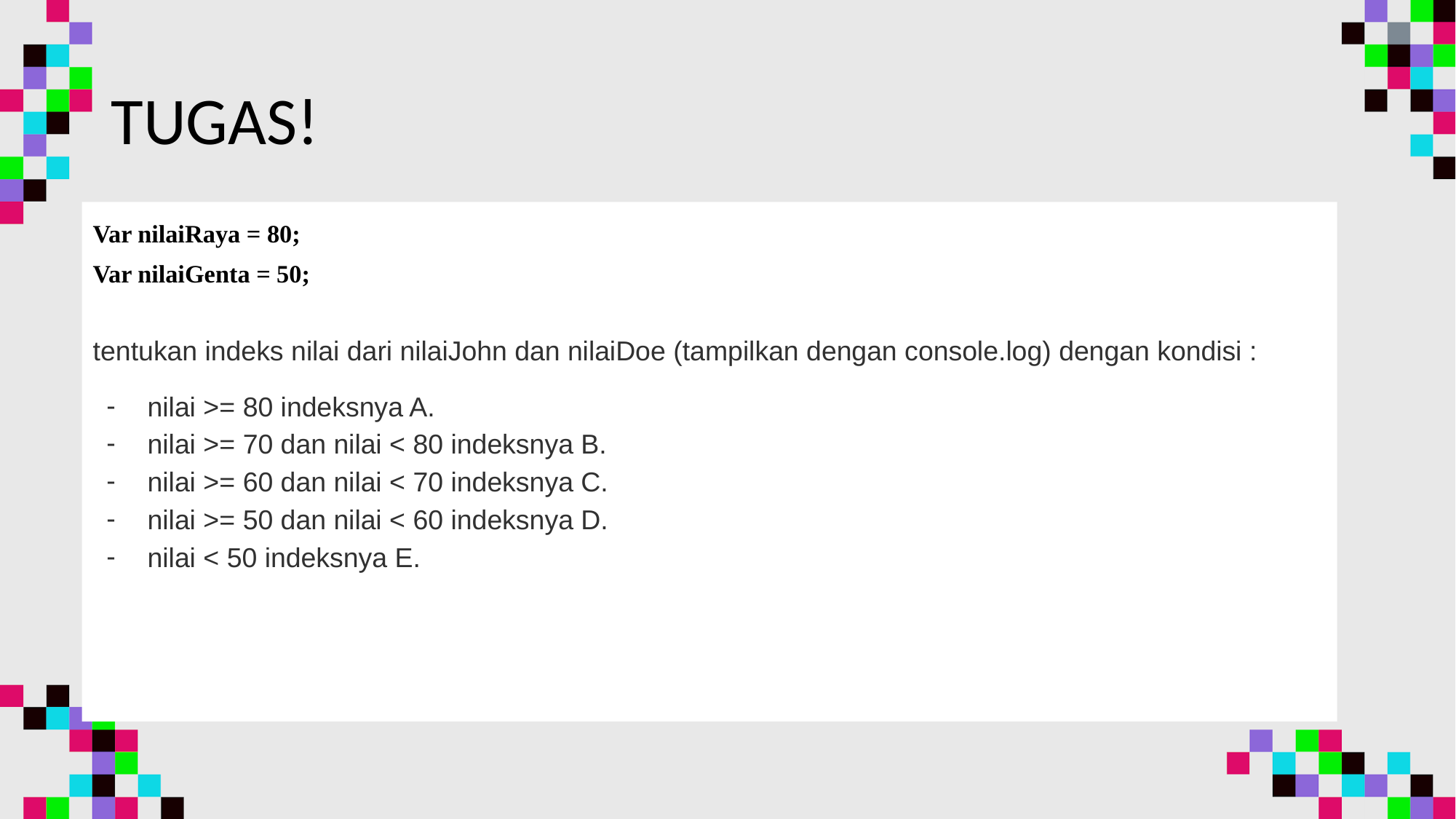

# TUGAS!
Var nilaiRaya = 80;
Var nilaiGenta = 50;

tentukan indeks nilai dari nilaiJohn dan nilaiDoe (tampilkan dengan console.log) dengan kondisi :
nilai >= 80 indeksnya A.
nilai >= 70 dan nilai < 80 indeksnya B.
nilai >= 60 dan nilai < 70 indeksnya C.
nilai >= 50 dan nilai < 60 indeksnya D.
nilai < 50 indeksnya E.